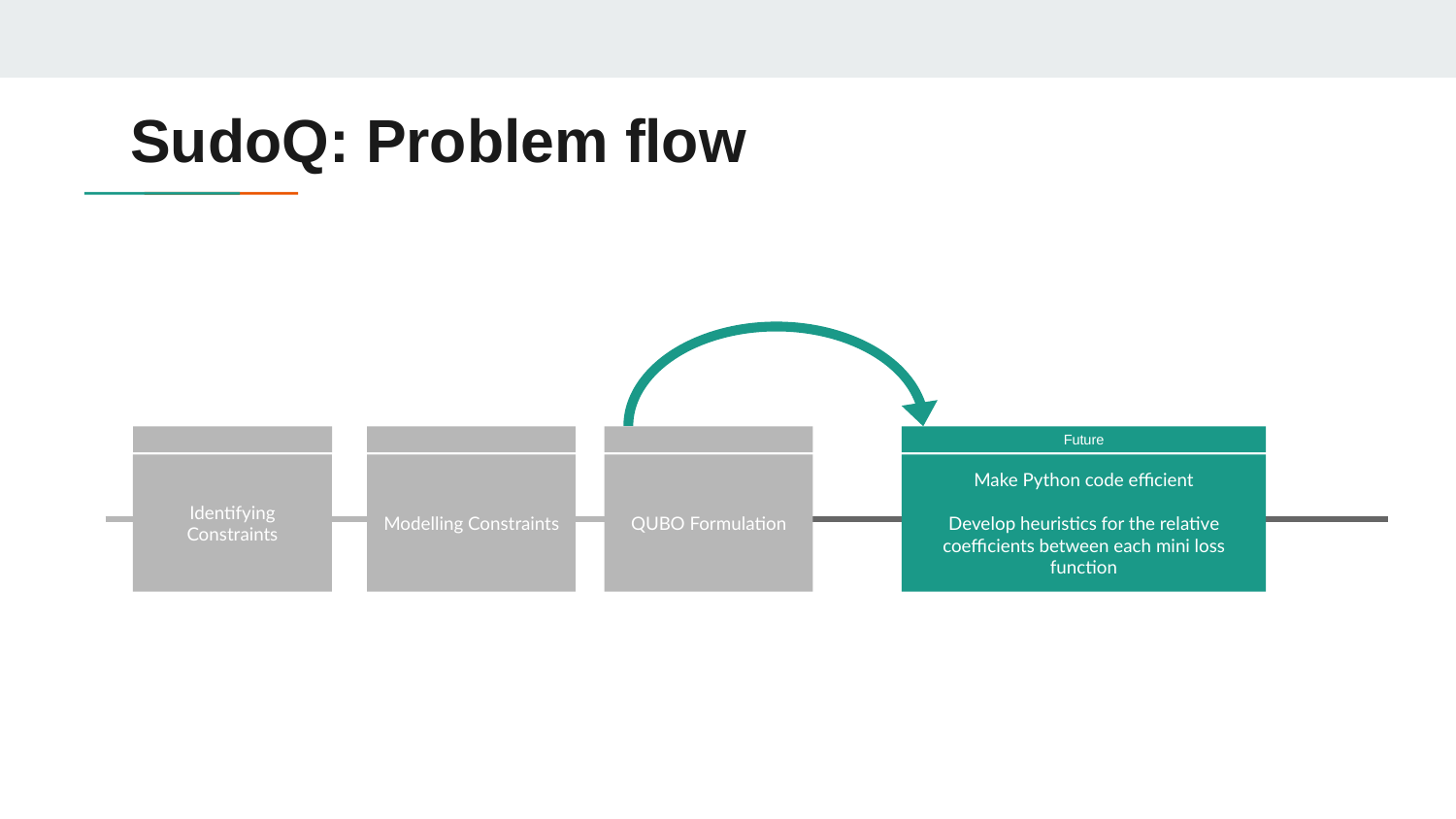

# SudoQ: Problem flow

Identifying Constraints

Modelling Constraints

QUBO Formulation
Future
Make Python code efficient

Develop heuristics for the relative coefficients between each mini loss function